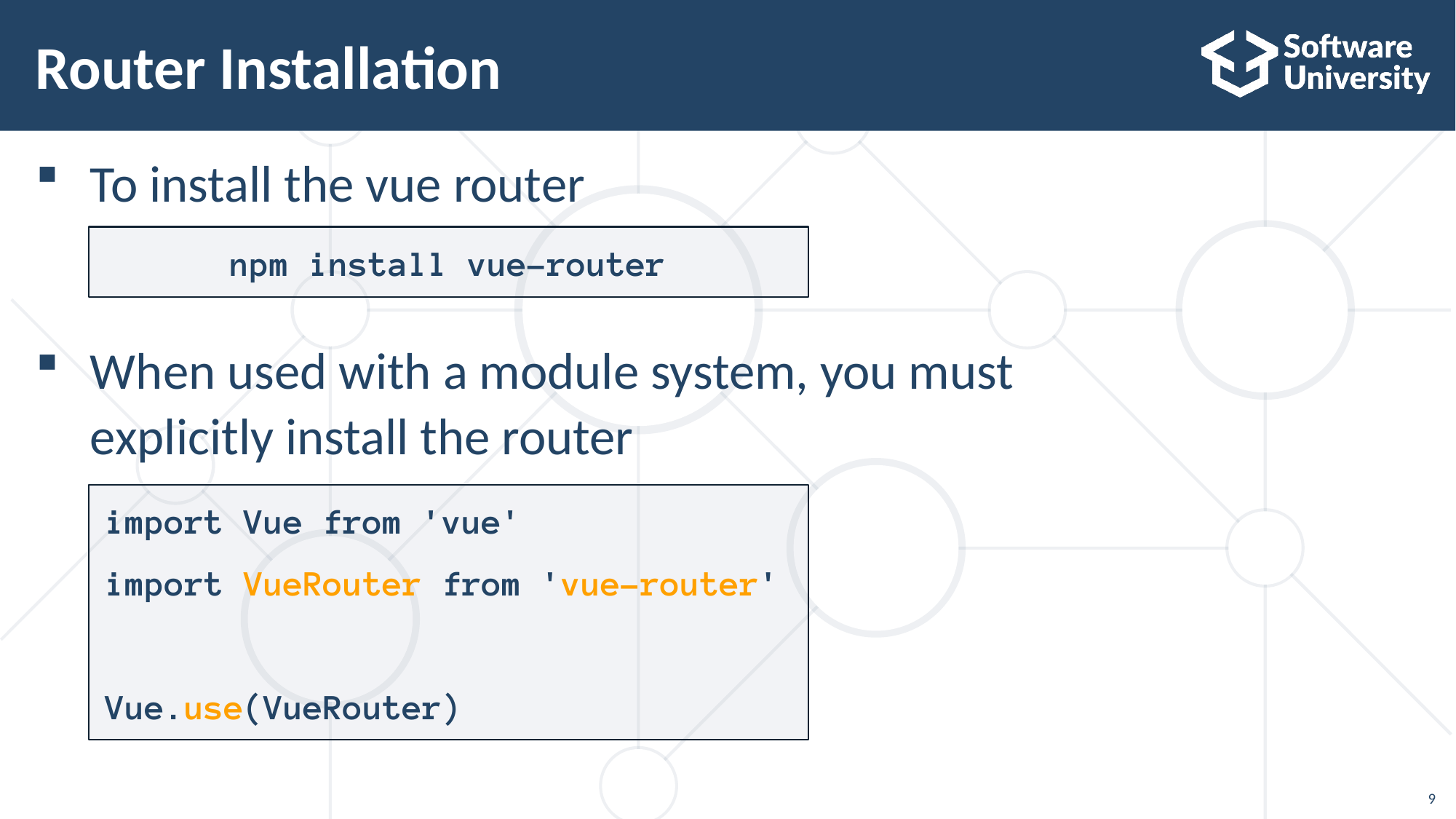

# Router Installation
To install the vue router
When used with a module system, you must
explicitly install the router
npm install vue-router
import Vue from 'vue'
import VueRouter from 'vue-router'

Vue.use(VueRouter)
9